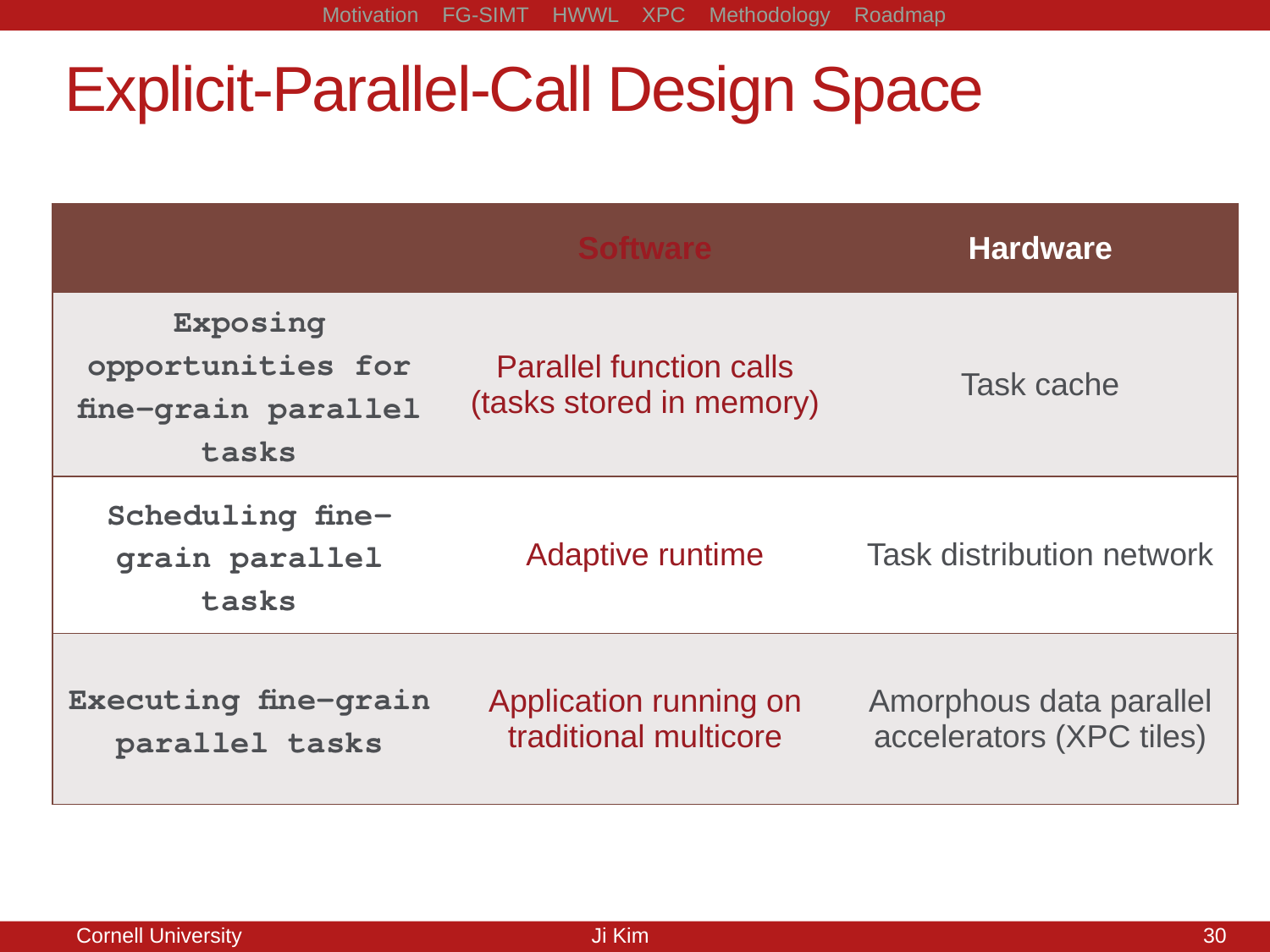

# Explicit-Parallel-Call Design Space
|  | Software | Hardware |
| --- | --- | --- |
| Exposing opportunities for fine-grain parallel tasks | Parallel function calls (tasks stored in memory) | Task cache |
| Scheduling fine-grain parallel tasks | Adaptive runtime | Task distribution network |
| Executing fine-grain parallel tasks | Application running on traditional multicore | Amorphous data parallel accelerators (XPC tiles) |
30